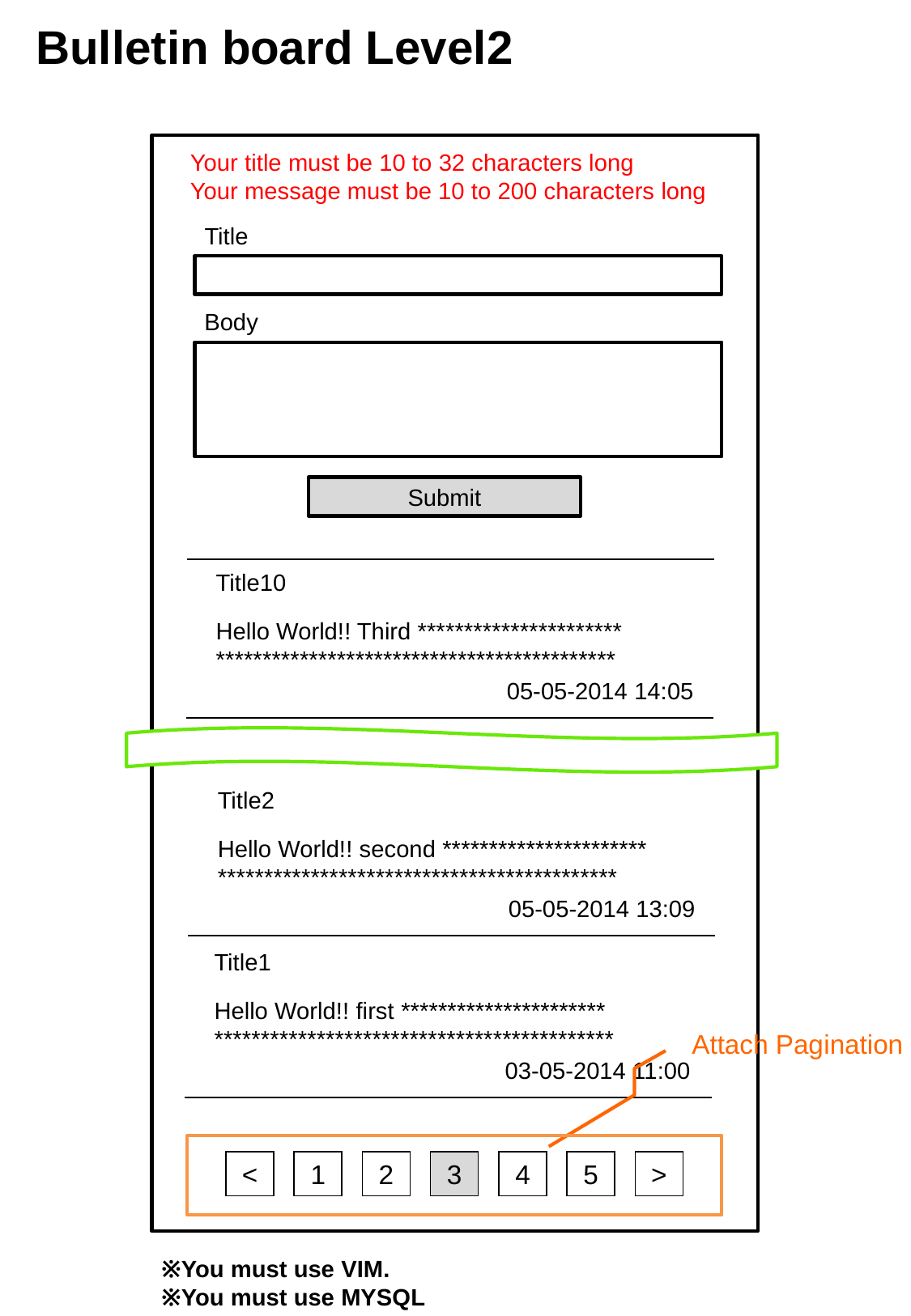

Bulletin board Level2

Your title must be 10 to 32 characters long
Your message must be 10 to 200 characters long
Title

Body

Submit
Title10

Hello World!! Third **********************
*******************************************
05-05-2014 14:05

Title2

Hello World!! second **********************
*******************************************
05-05-2014 13:09
Title1

Hello World!! first **********************
*******************************************
03-05-2014 11:00
Attach Pagination

<
1
2
3
4
5
>
※You must use VIM.
※You must use MYSQL